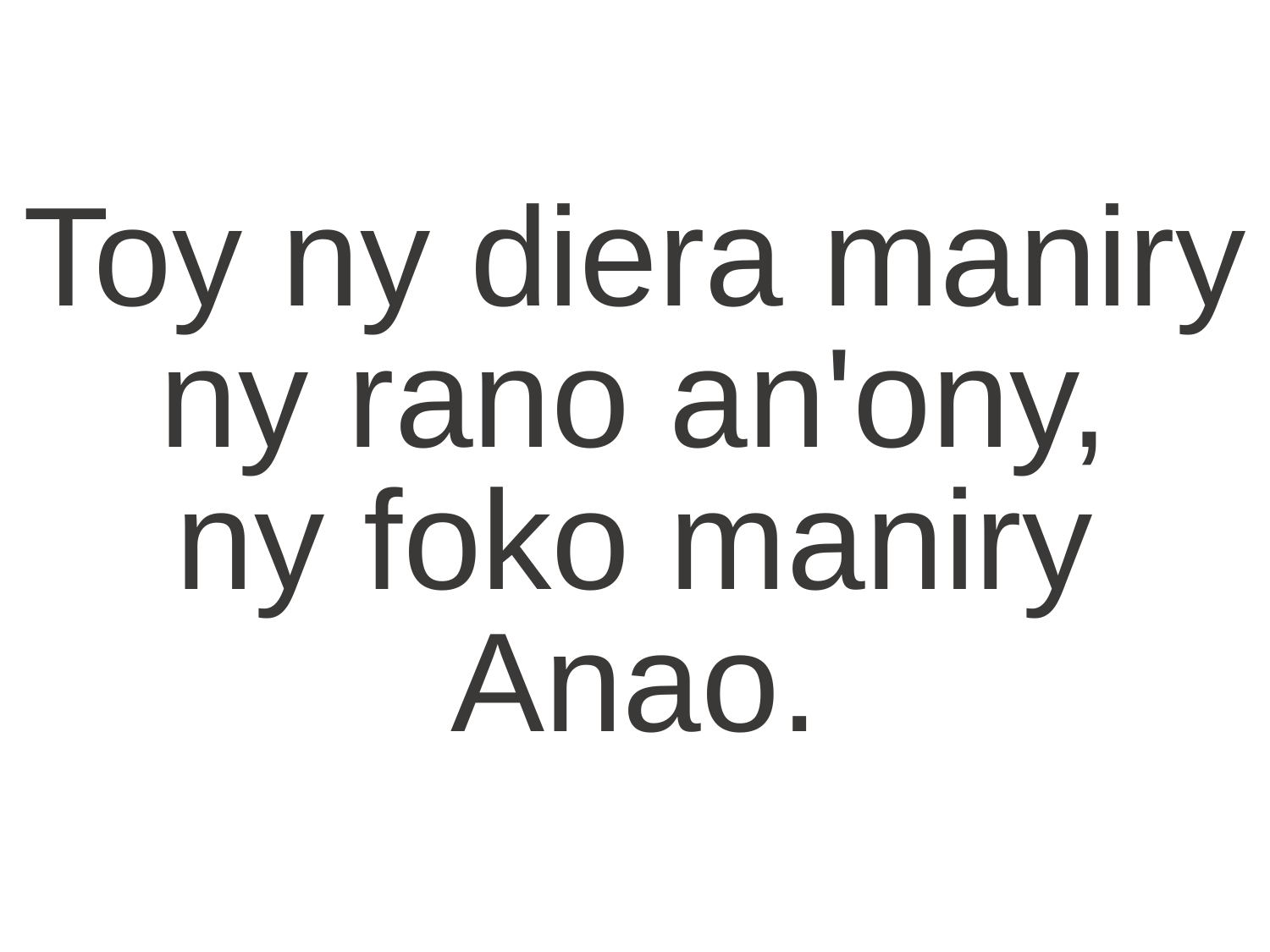

Toy ny diera maniry ny rano an'ony,
ny foko maniry Anao.